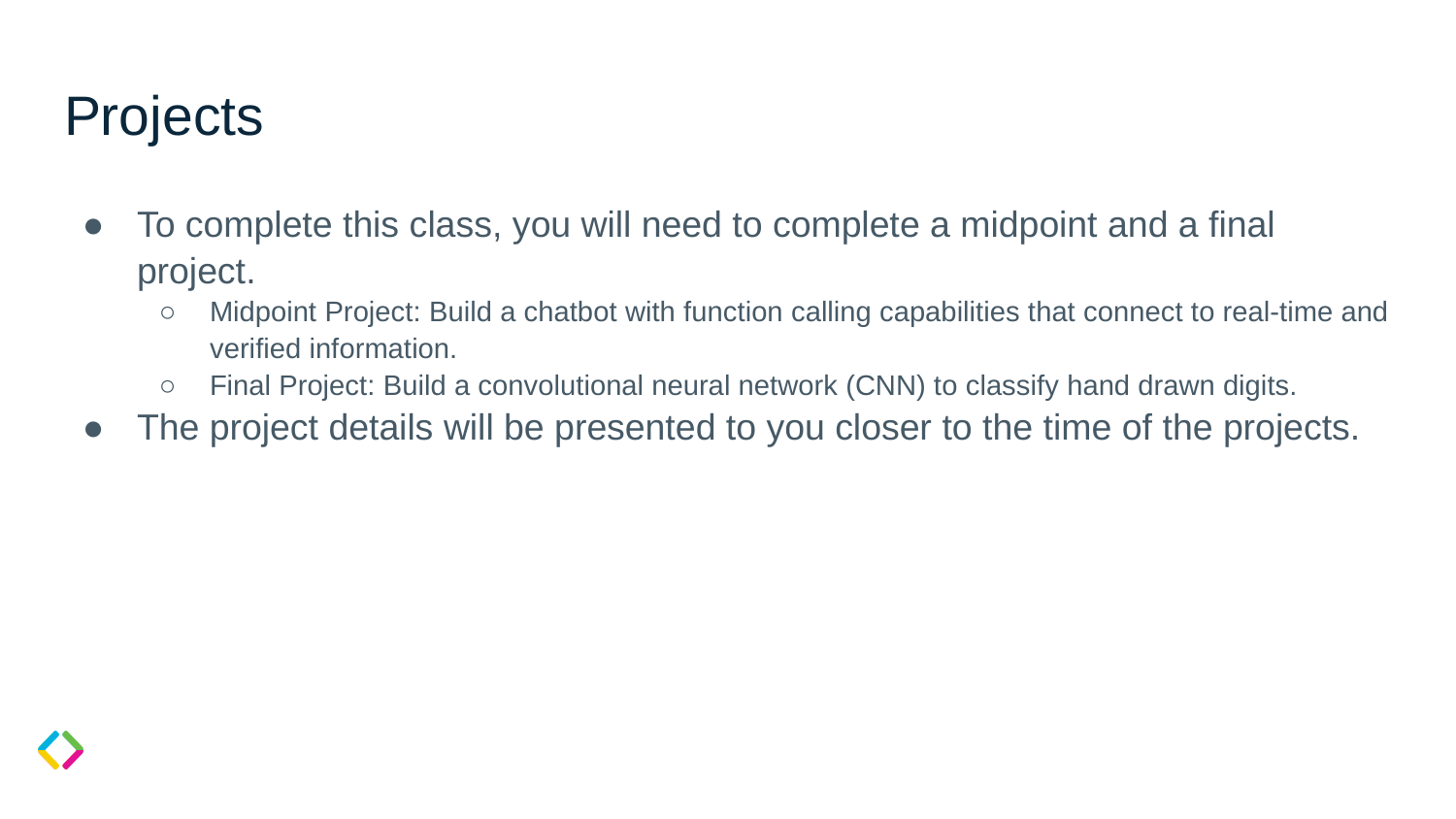

# Projects
To complete this class, you will need to complete a midpoint and a final project.
Midpoint Project: Build a chatbot with function calling capabilities that connect to real-time and verified information.
Final Project: Build a convolutional neural network (CNN) to classify hand drawn digits.
The project details will be presented to you closer to the time of the projects.